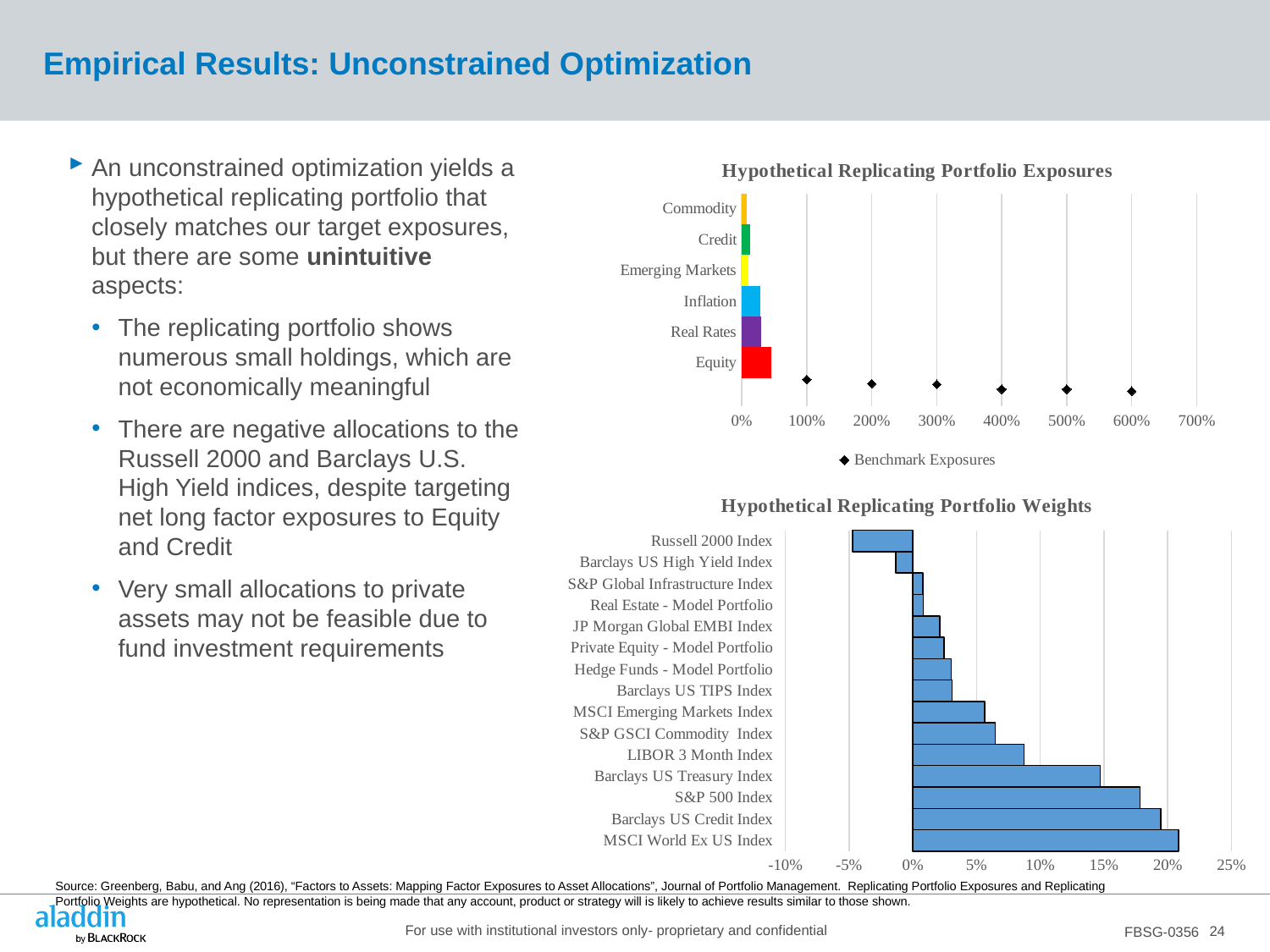

# Empirical Results: Unconstrained Optimization

### Chart: Hypothetical Replicating Portfolio Exposures

| Category | Replicating Portfolio |  |
|---|---|---|
| Equity | 0.4566 | 1.0 |
| Real Rates | 0.30360000000000004 | 2.0 |
| Inflation | 0.29200000000000004 | 3.0 |
| Emerging Markets | 0.1 | 4.0 |
| Credit | 0.1299 | 5.0 |
| Commodity | 0.07140000000000002 | 6.0 |
An unconstrained optimization yields a hypothetical replicating portfolio that closely matches our target exposures, but there are some unintuitive aspects:
The replicating portfolio shows numerous small holdings, which are not economically meaningful
There are negative allocations to the Russell 2000 and Barclays U.S. High Yield indices, despite targeting net long factor exposures to Equity and Credit
Very small allocations to private assets may not be feasible due to fund investment requirements

### Chart: Hypothetical Replicating Portfolio Weights

| Category | Replicating Portfolio |
|---|---|
| MSCI World Ex US Index | 0.20840000000000003 |
| Barclays US Credit Index | 0.1947 |
| S&P 500 Index | 0.17840000000000003 |
| Barclays US Treasury Index | 0.1471 |
| LIBOR 3 Month Index | 0.08739999999999999 |
| S&P GSCI Commodity  Index | 0.06490000000000001 |
| MSCI Emerging Markets Index | 0.056400000000000006 |
| Barclays US TIPS Index | 0.031000000000000003 |
| Hedge Funds - Model Portfolio | 0.030200000000000005 |
| Private Equity - Model Portfolio | 0.0245 |
| JP Morgan Global EMBI Index | 0.021300000000000003 |
| Real Estate - Model Portfolio | 0.008300000000000002 |
| S&P Global Infrastructure Index | 0.007800000000000001 |
| Barclays US High Yield Index | -0.013200000000000002 |
| Russell 2000 Index | -0.04730000000000001 |
Source: Greenberg, Babu, and Ang (2016), “Factors to Assets: Mapping Factor Exposures to Asset Allocations”, Journal of Portfolio Management.  Replicating Portfolio Exposures and Replicating Portfolio Weights are hypothetical. No representation is being made that any account, product or strategy will is likely to achieve results similar to those shown.

24